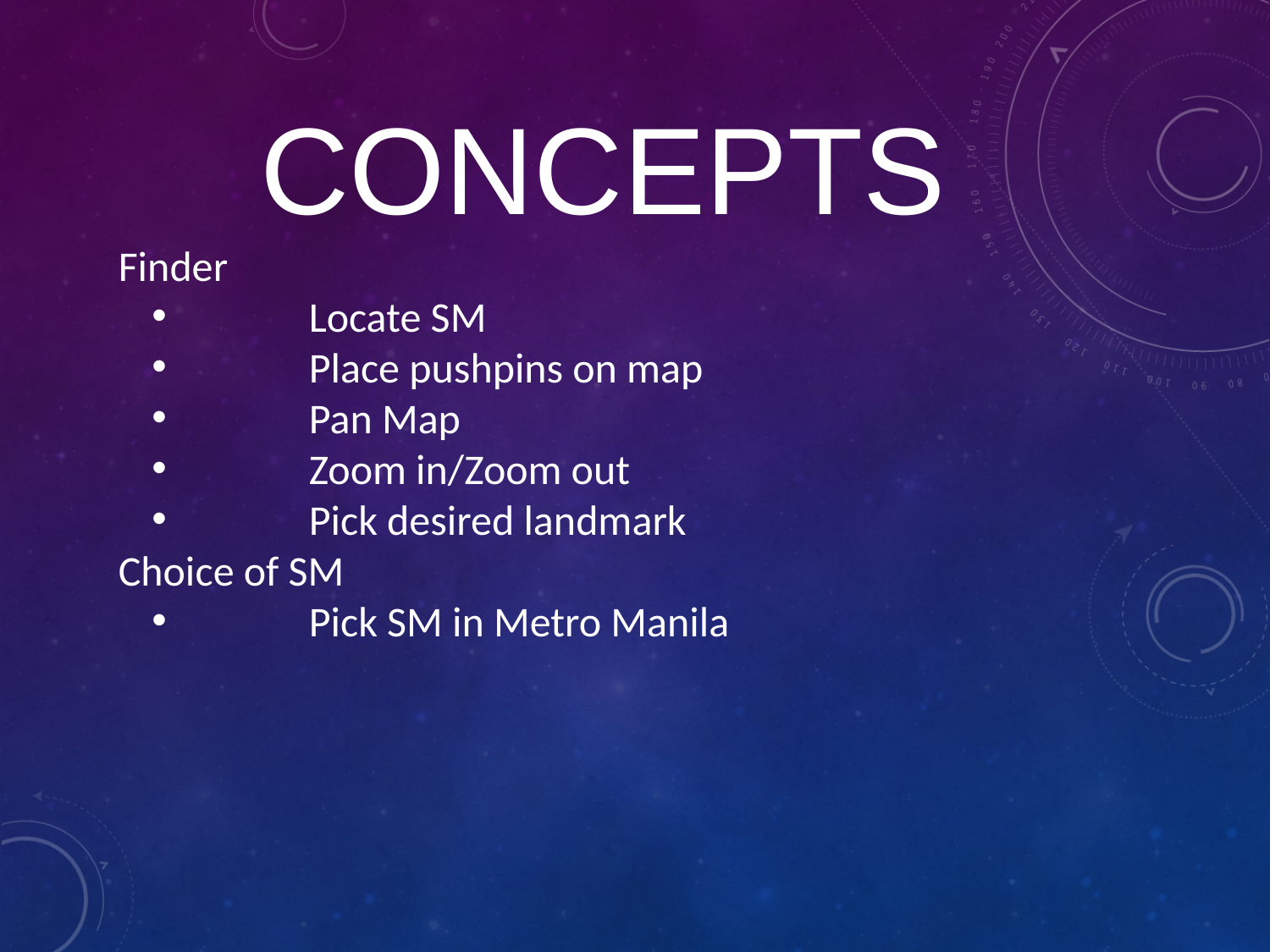

CONCEPTS
Finder
	Locate SM
	Place pushpins on map
	Pan Map
	Zoom in/Zoom out
	Pick desired landmark
Choice of SM
	Pick SM in Metro Manila